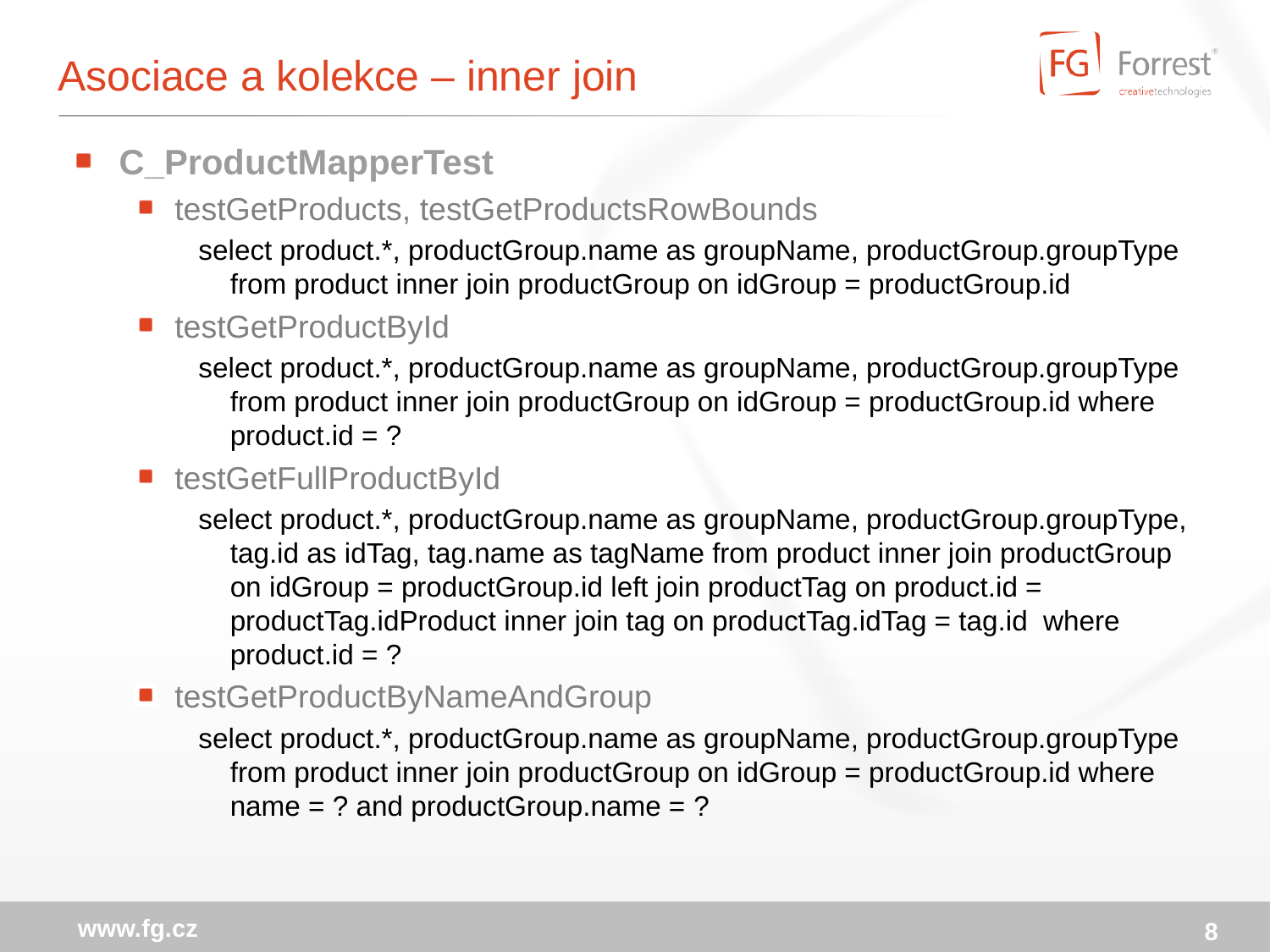

# Asociace a kolekce – inner join
C_ProductMapperTest
testGetProducts, testGetProductsRowBounds
select product.*, productGroup.name as groupName, productGroup.groupType from product inner join productGroup on idGroup = productGroup.id
testGetProductById
select product.*, productGroup.name as groupName, productGroup.groupType from product inner join productGroup on idGroup = productGroup.id where product.id = ?
testGetFullProductById
select product.*, productGroup.name as groupName, productGroup.groupType, tag.id as idTag, tag.name as tagName from product inner join productGroup on idGroup = productGroup.id left join productTag on product.id = productTag.idProduct inner join tag on productTag.idTag = tag.id  where product.id = ?
testGetProductByNameAndGroup
select product.*, productGroup.name as groupName, productGroup.groupType from product inner join productGroup on idGroup = productGroup.id where name = ? and productGroup.name = ?
www.fg.cz
8